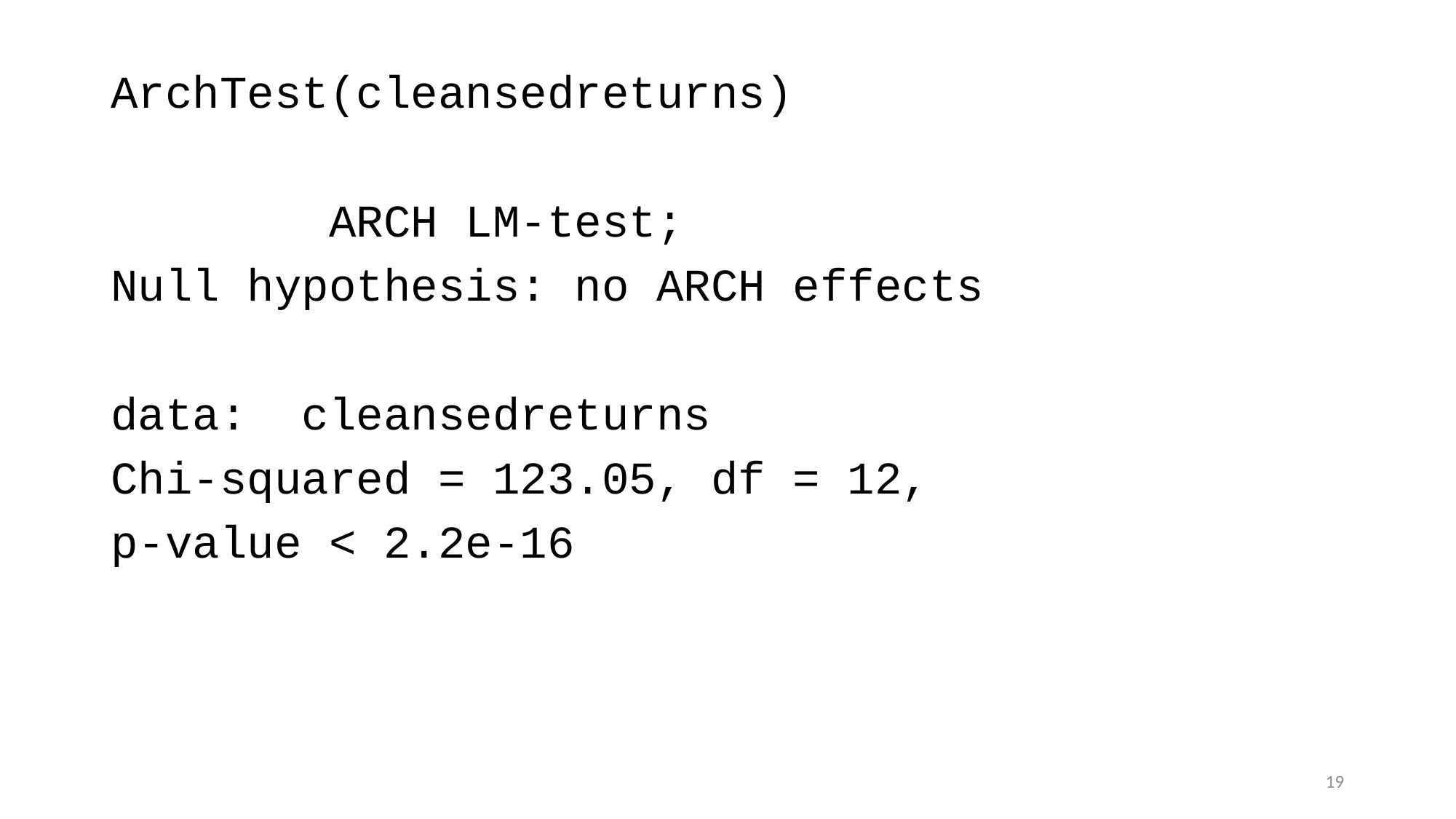

ArchTest(cleansedreturns)

        ARCH LM-test;
Null hypothesis: no ARCH effects

data:  cleansedreturns
Chi-squared = 123.05, df = 12,
p-value < 2.2e-16

19